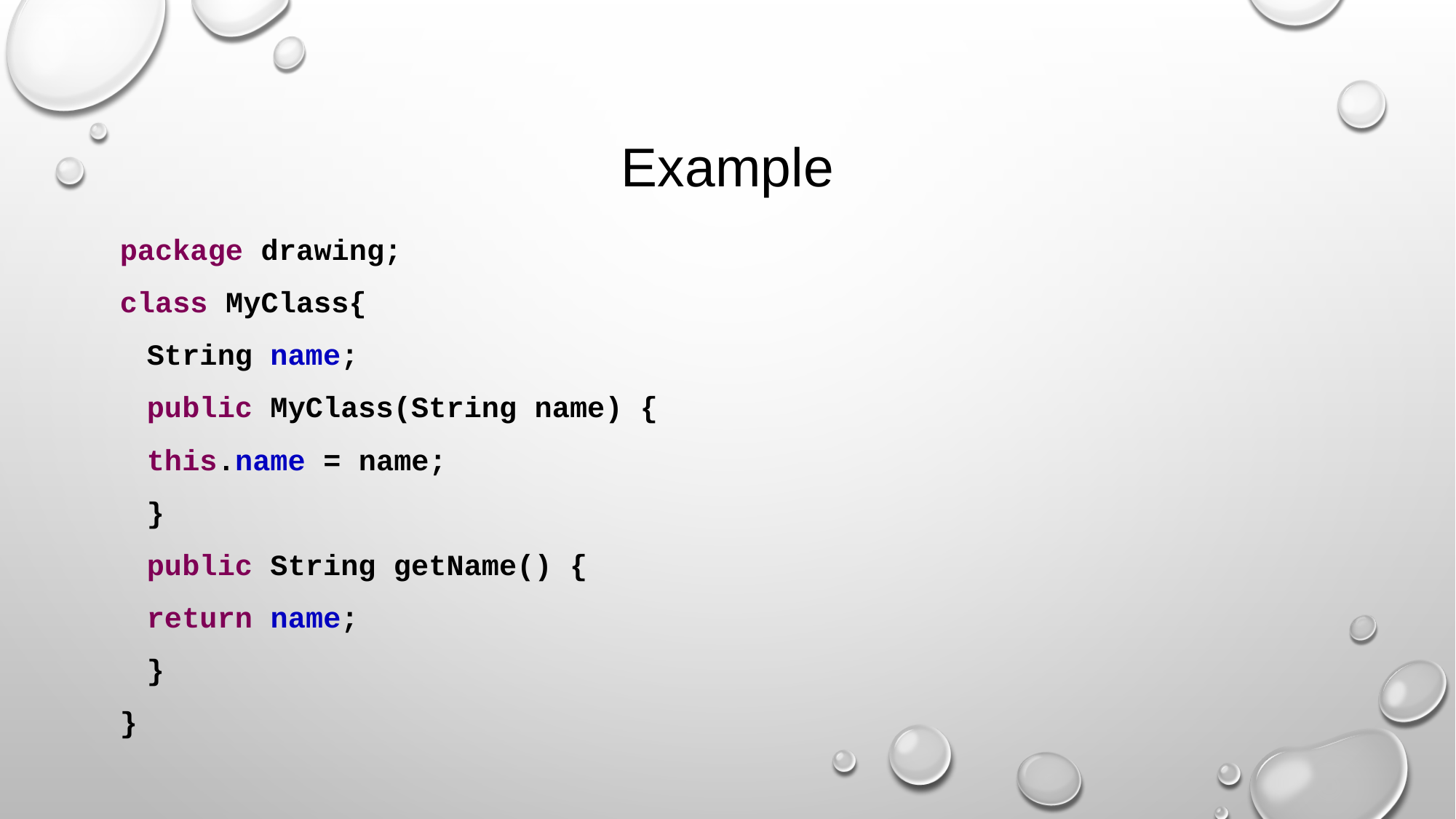

# Example
package drawing;
class MyClass{
		String name;
		public MyClass(String name) {
			this.name = name;
		}
		public String getName() {
			return name;
		}
}